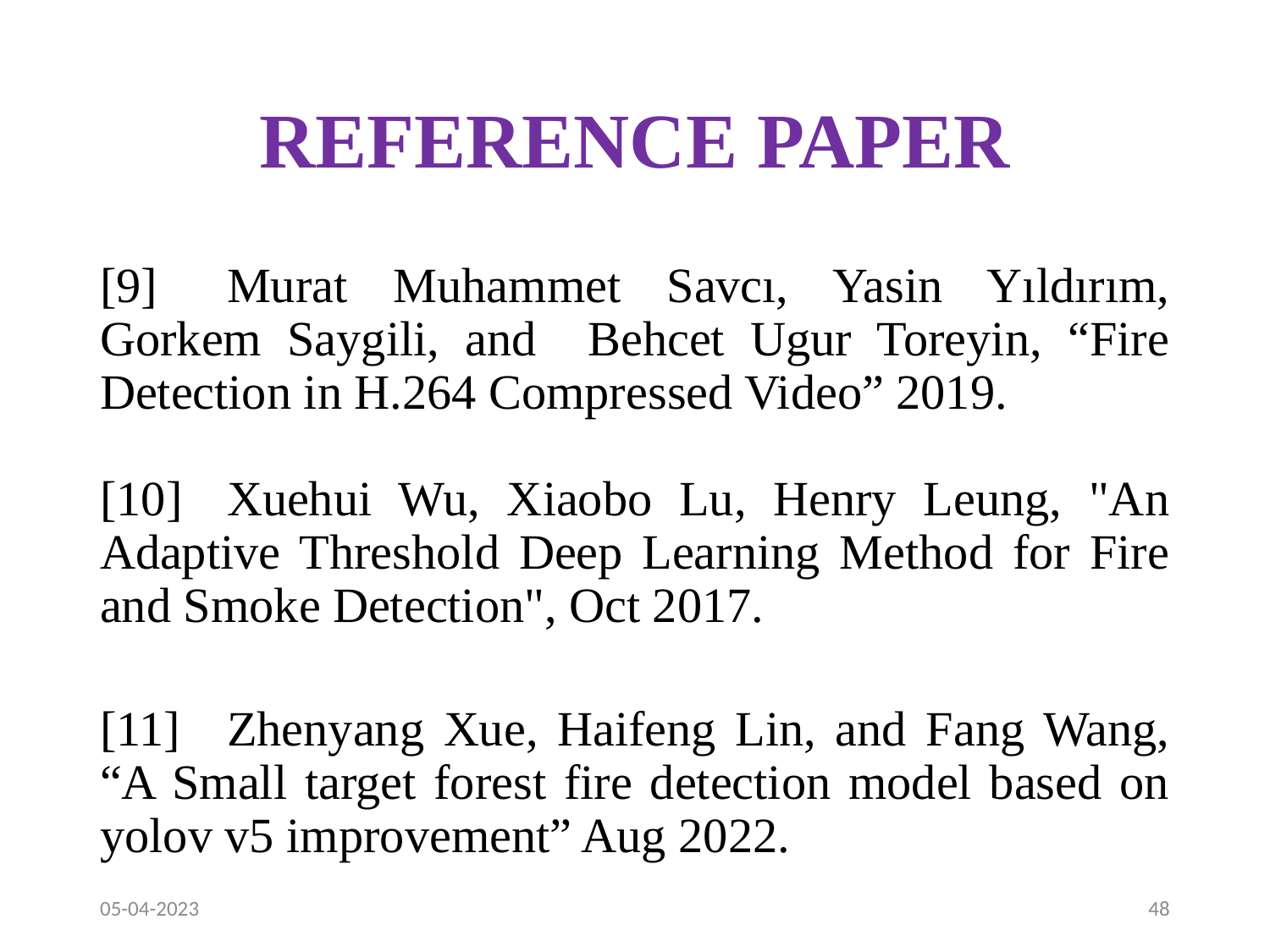

# REFERENCE PAPER
[9]	Murat Muhammet Savcı, Yasin Yıldırım, Gorkem Saygili, and  Behcet Ugur Toreyin, “Fire Detection in H.264 Compressed Video” 2019.

[10]	Xuehui Wu, Xiaobo Lu, Henry Leung, "An Adaptive Threshold Deep Learning Method for Fire and Smoke Detection", Oct 2017.

[11]	Zhenyang Xue, Haifeng Lin, and Fang Wang, “A Small target forest fire detection model based on yolov v5 improvement” Aug 2022.
05-04-2023
48